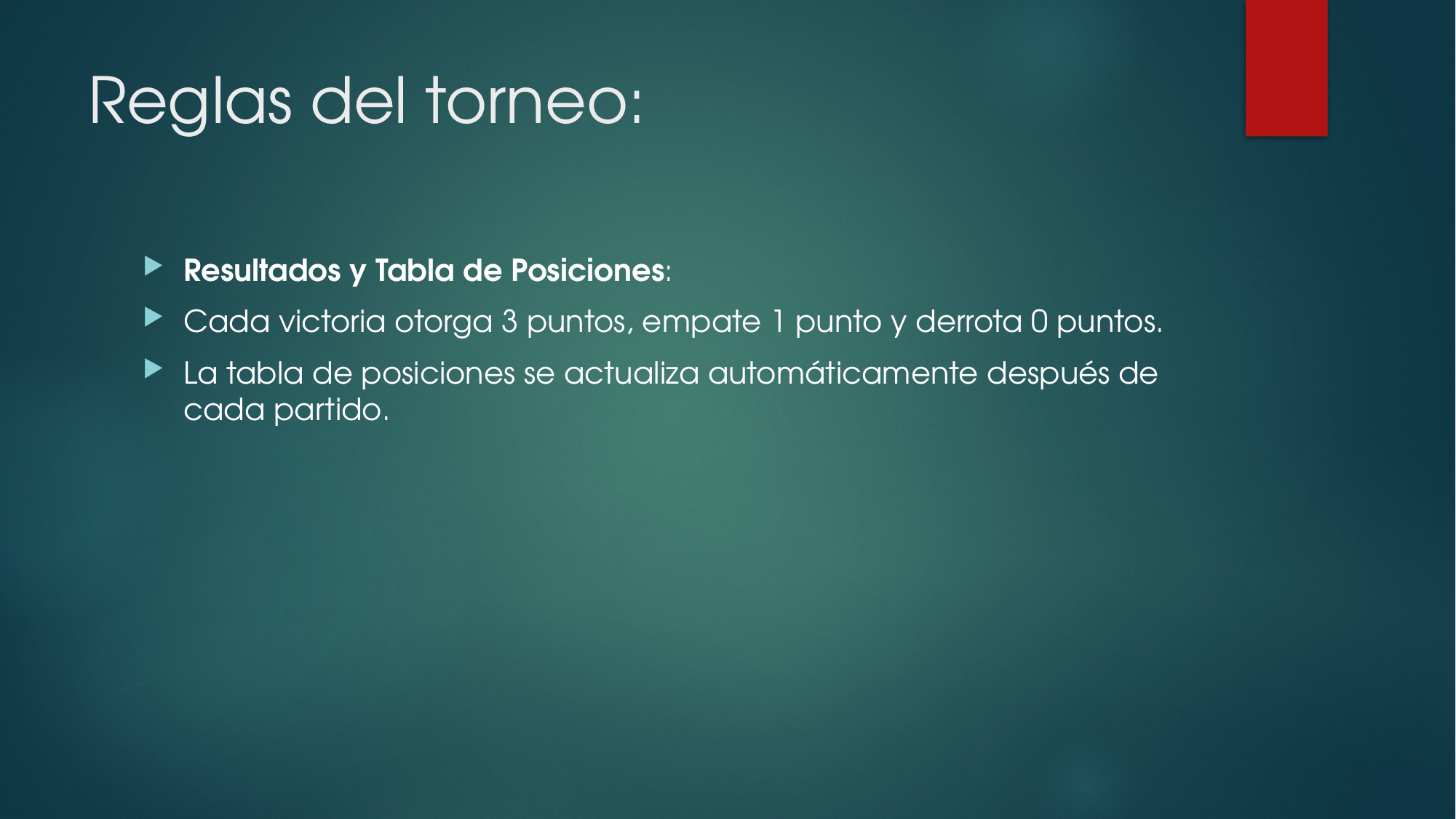

# Reglas del torneo:
Resultados y Tabla de Posiciones:
Cada victoria otorga 3 puntos, empate 1 punto y derrota 0 puntos.
La tabla de posiciones se actualiza automáticamente después de cada partido.